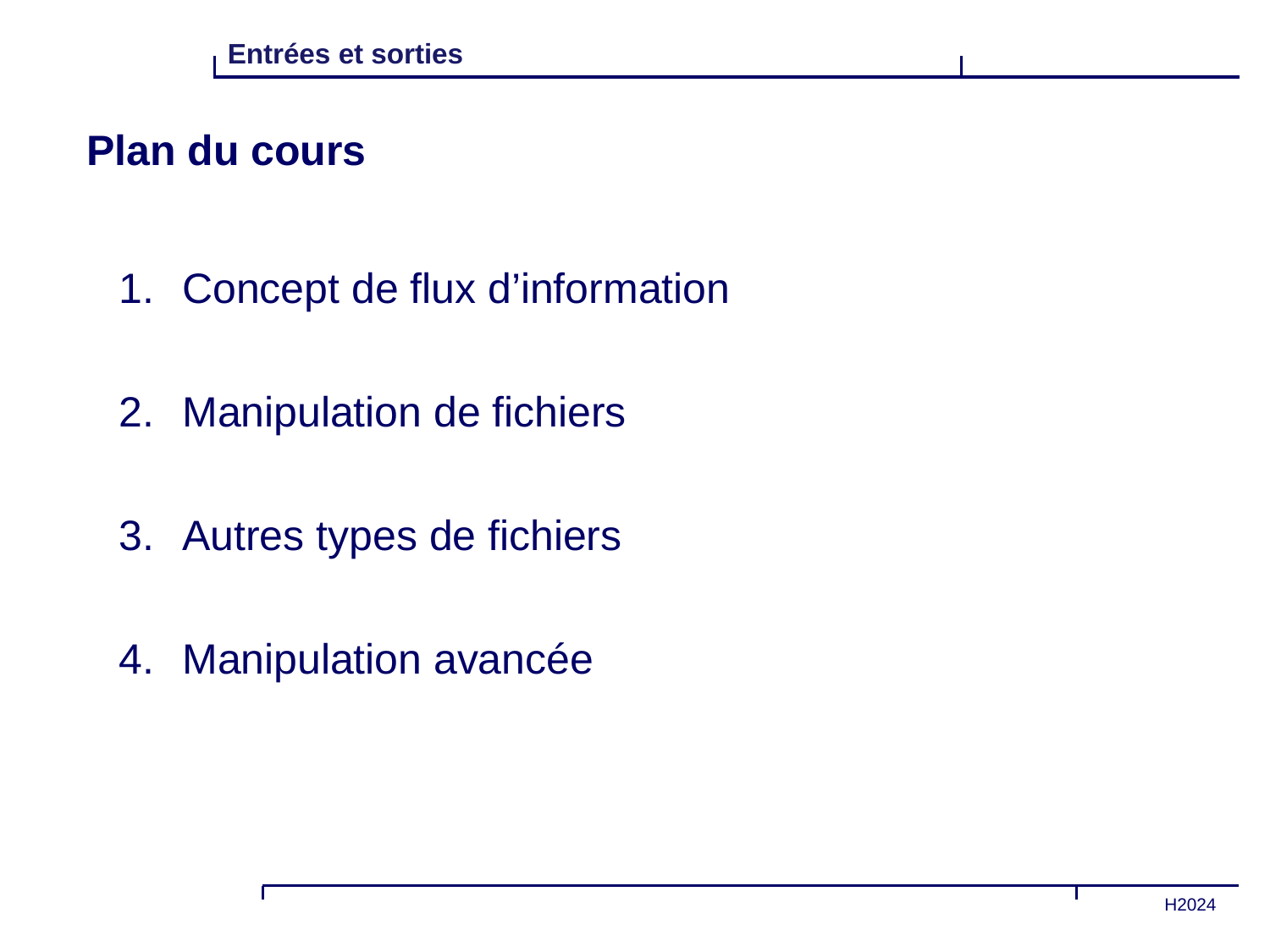

# Plan du cours
Concept de flux d’information
Manipulation de fichiers
Autres types de fichiers
Manipulation avancée